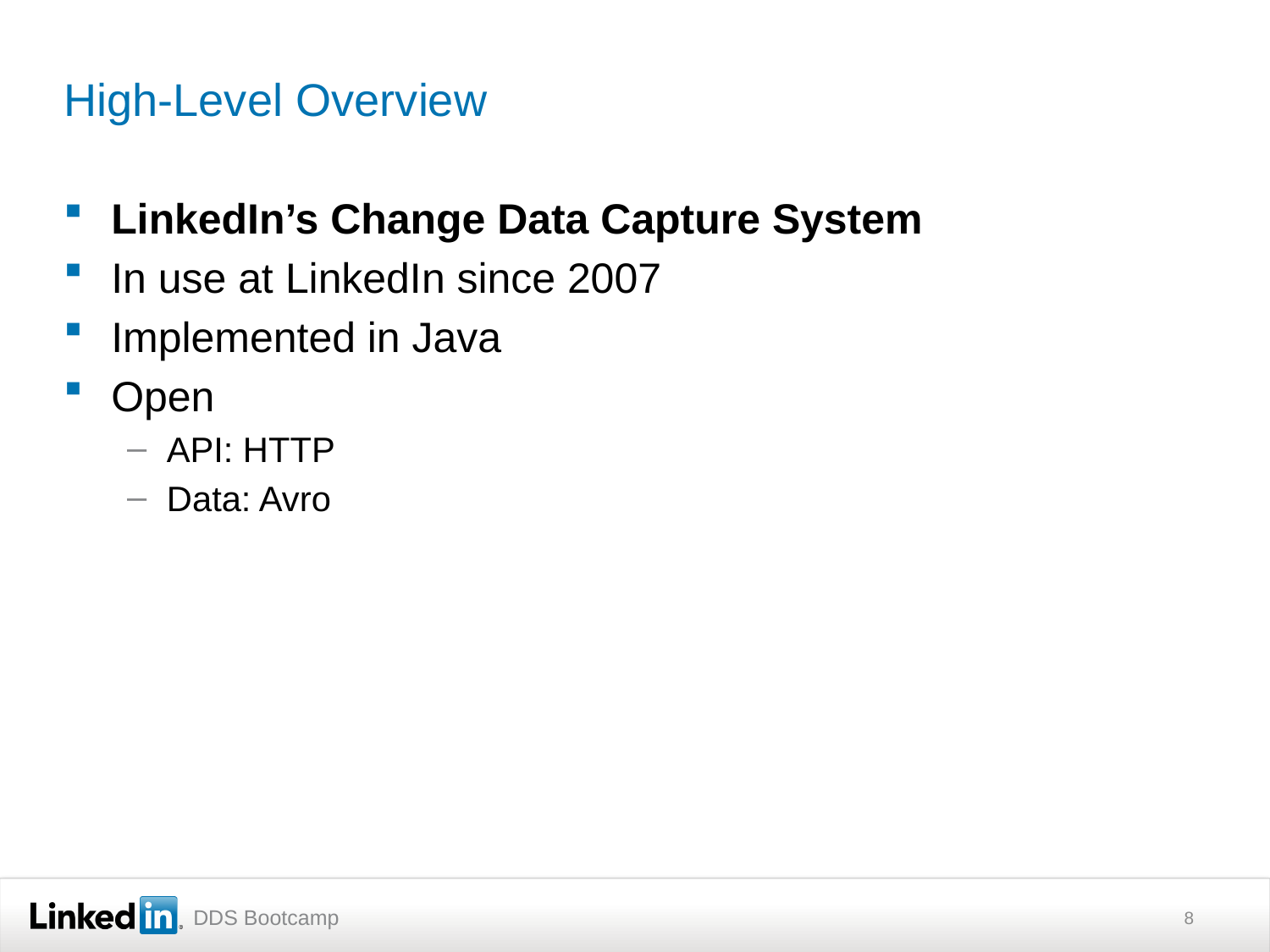

# High-Level Overview
LinkedIn’s Change Data Capture System
In use at LinkedIn since 2007
Implemented in Java
Open
API: HTTP
Data: Avro
8